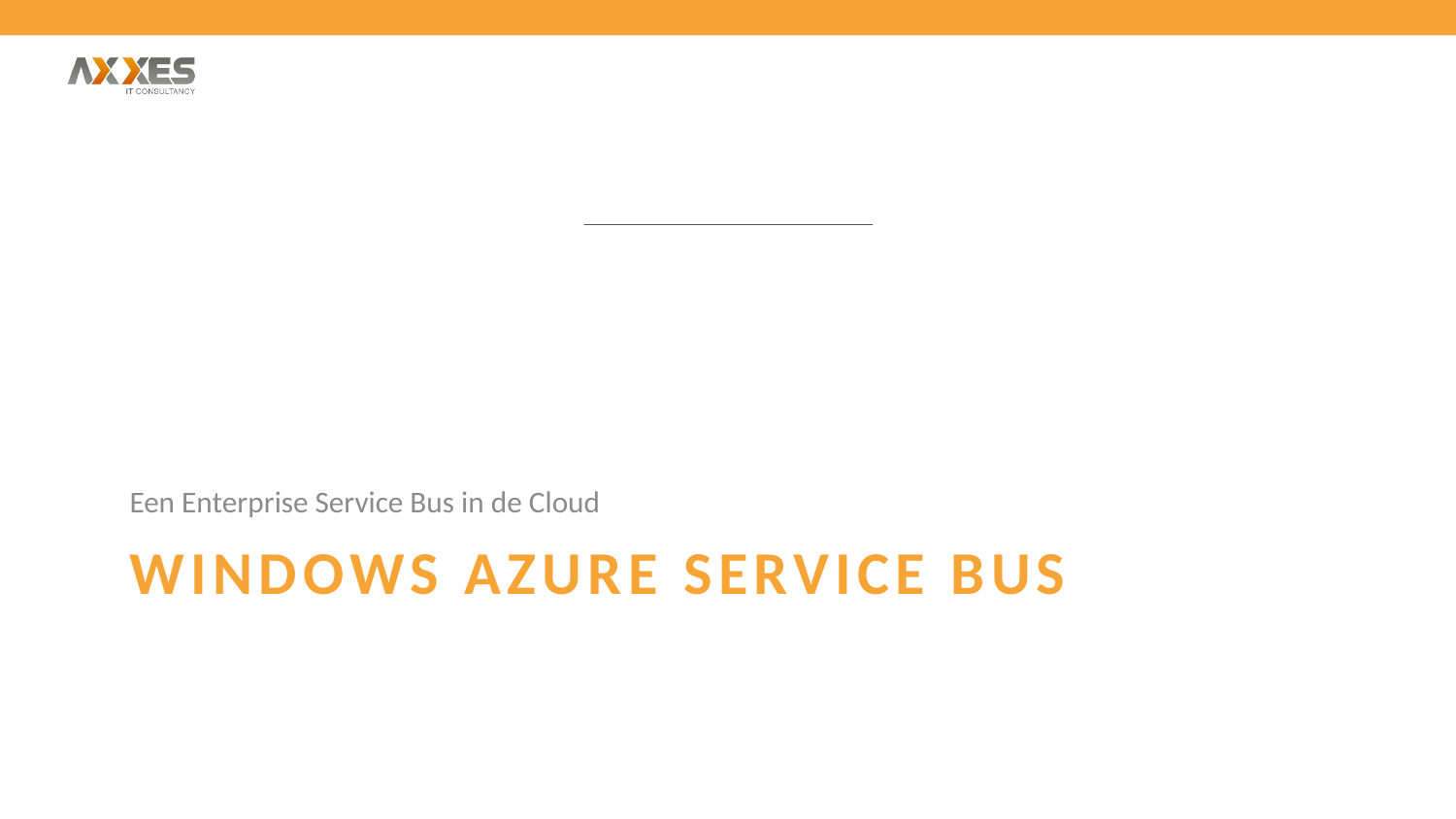

Een Enterprise Service Bus in de Cloud
# Windows Azure Service Bus